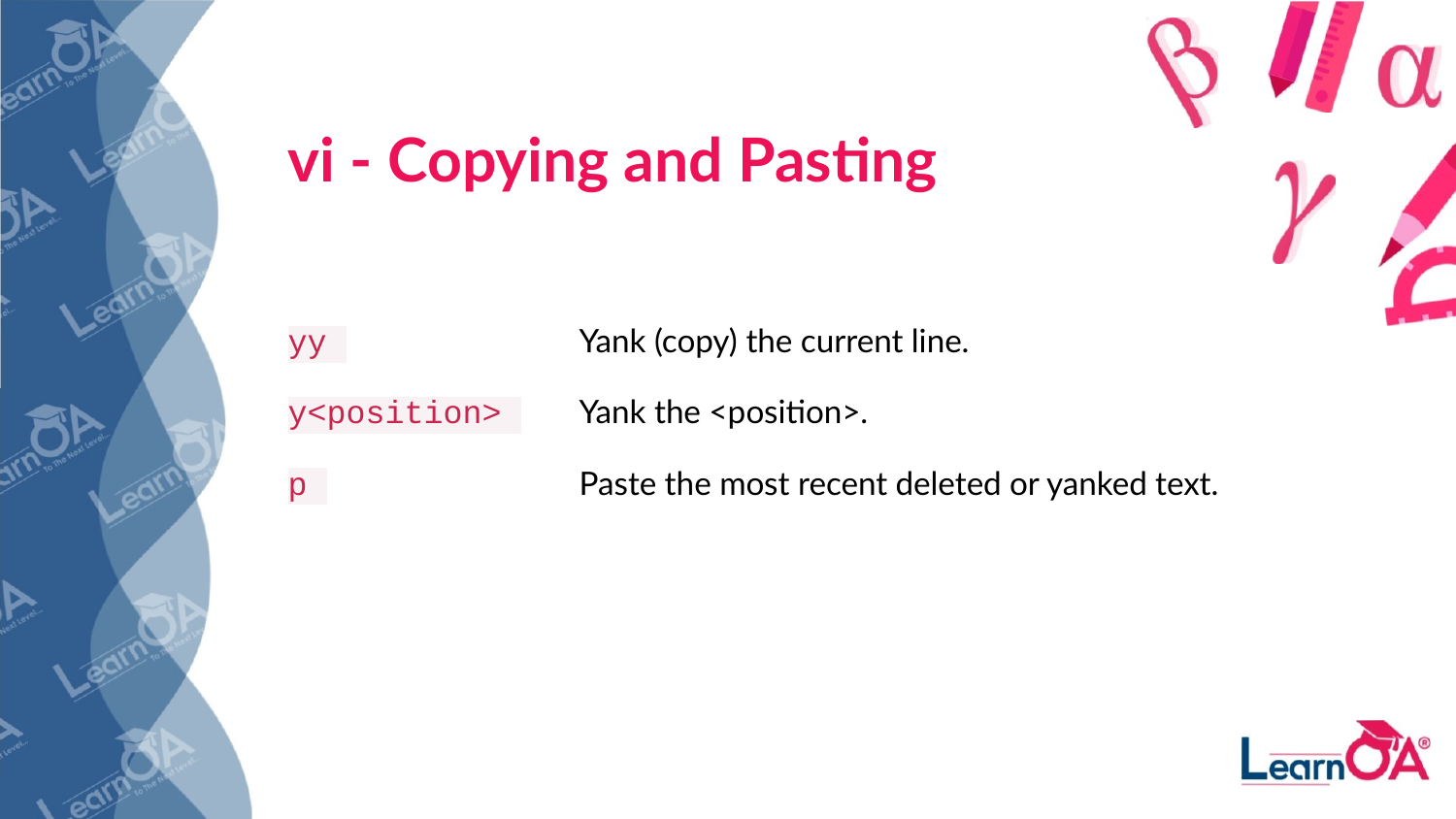

# vi - Copying and Pasting
yy 		Yank (copy) the current line.
y<position> 	Yank the <position>.
p 		Paste the most recent deleted or yanked text.